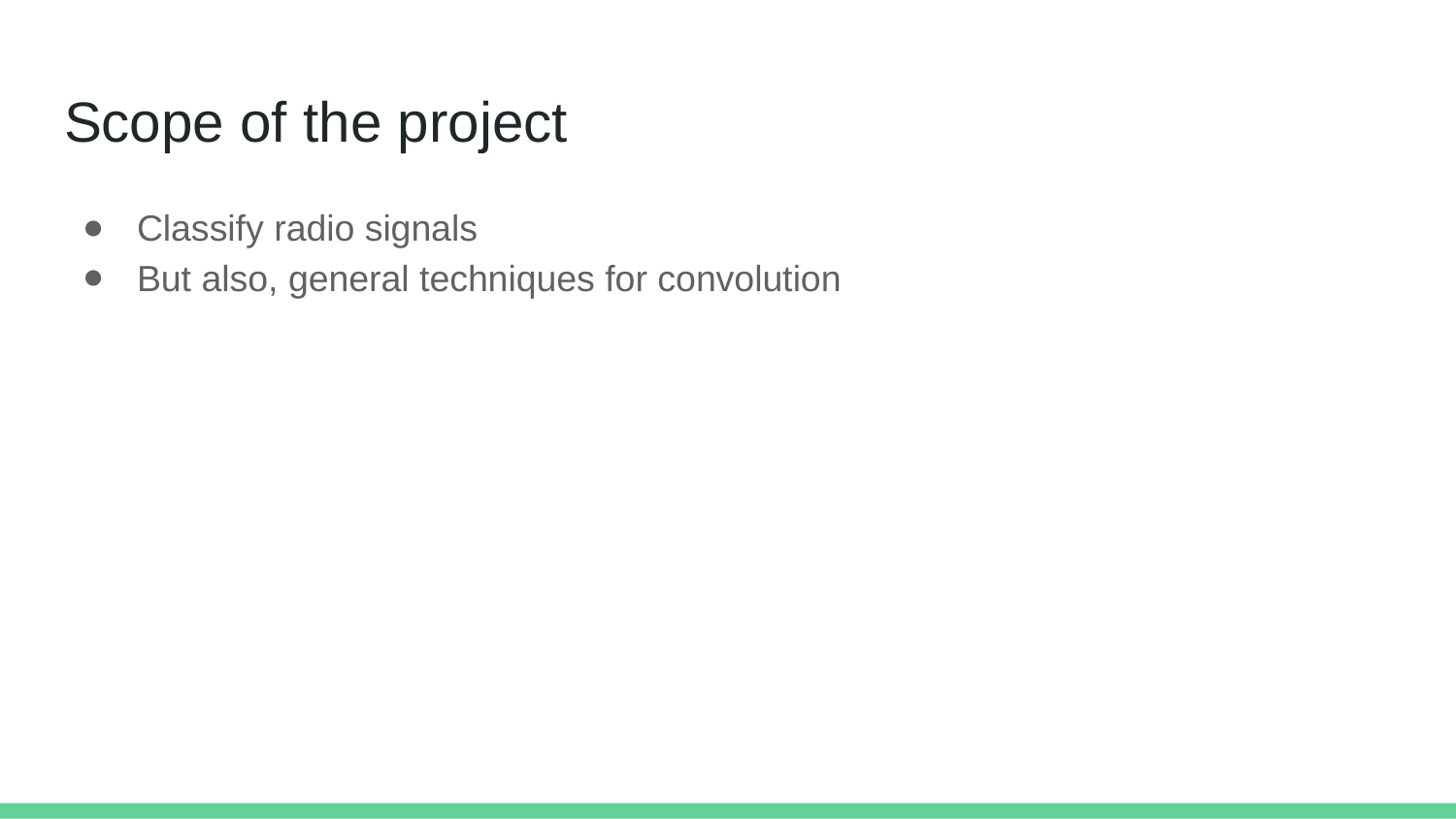

# Scope of the project
Classify radio signals
But also, general techniques for convolution